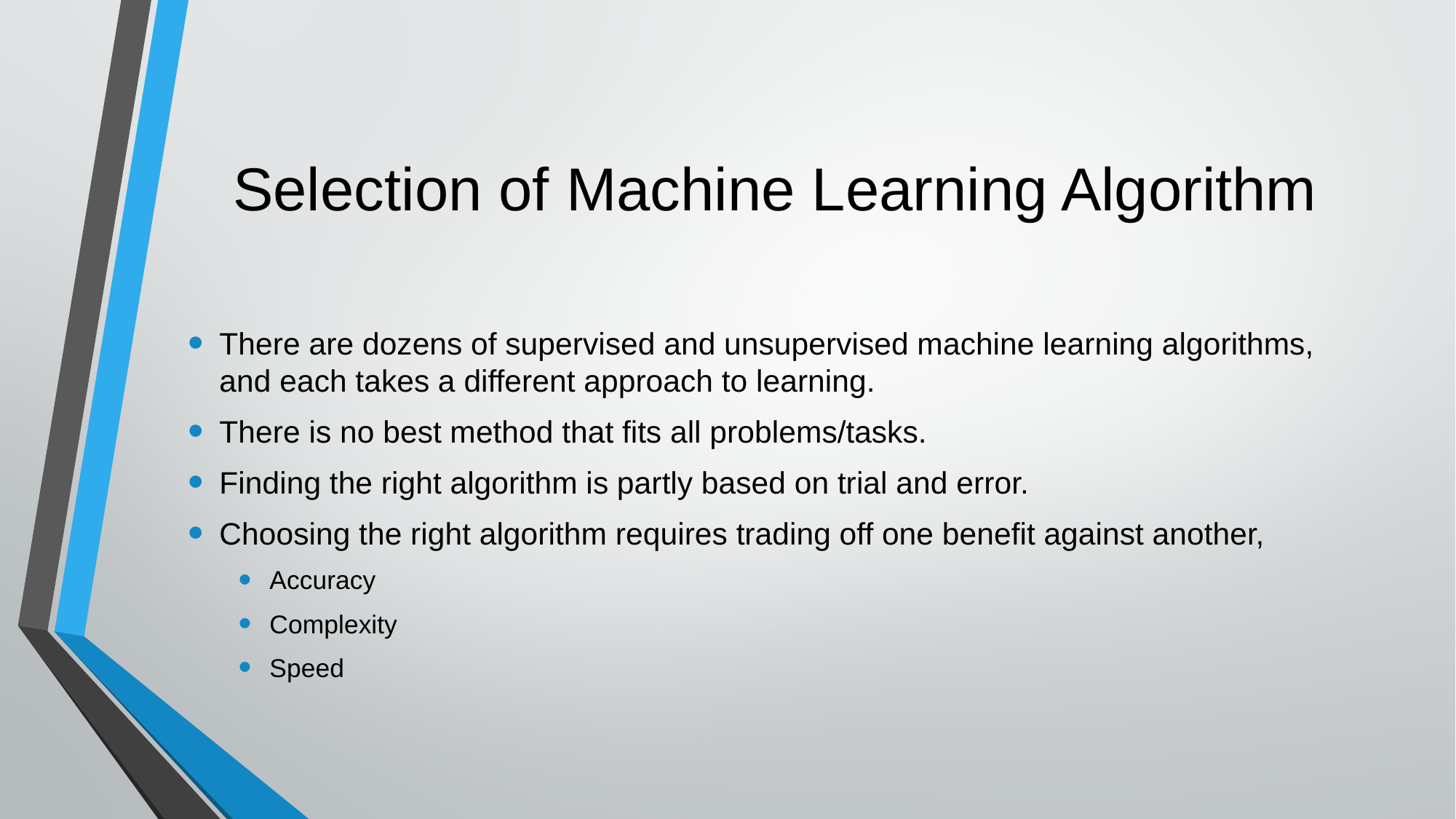

# Selection of Machine Learning Algorithm
There are dozens of supervised and unsupervised machine learning algorithms, and each takes a different approach to learning.
There is no best method that fits all problems/tasks.
Finding the right algorithm is partly based on trial and error.
Choosing the right algorithm requires trading off one benefit against another,
Accuracy
Complexity
Speed